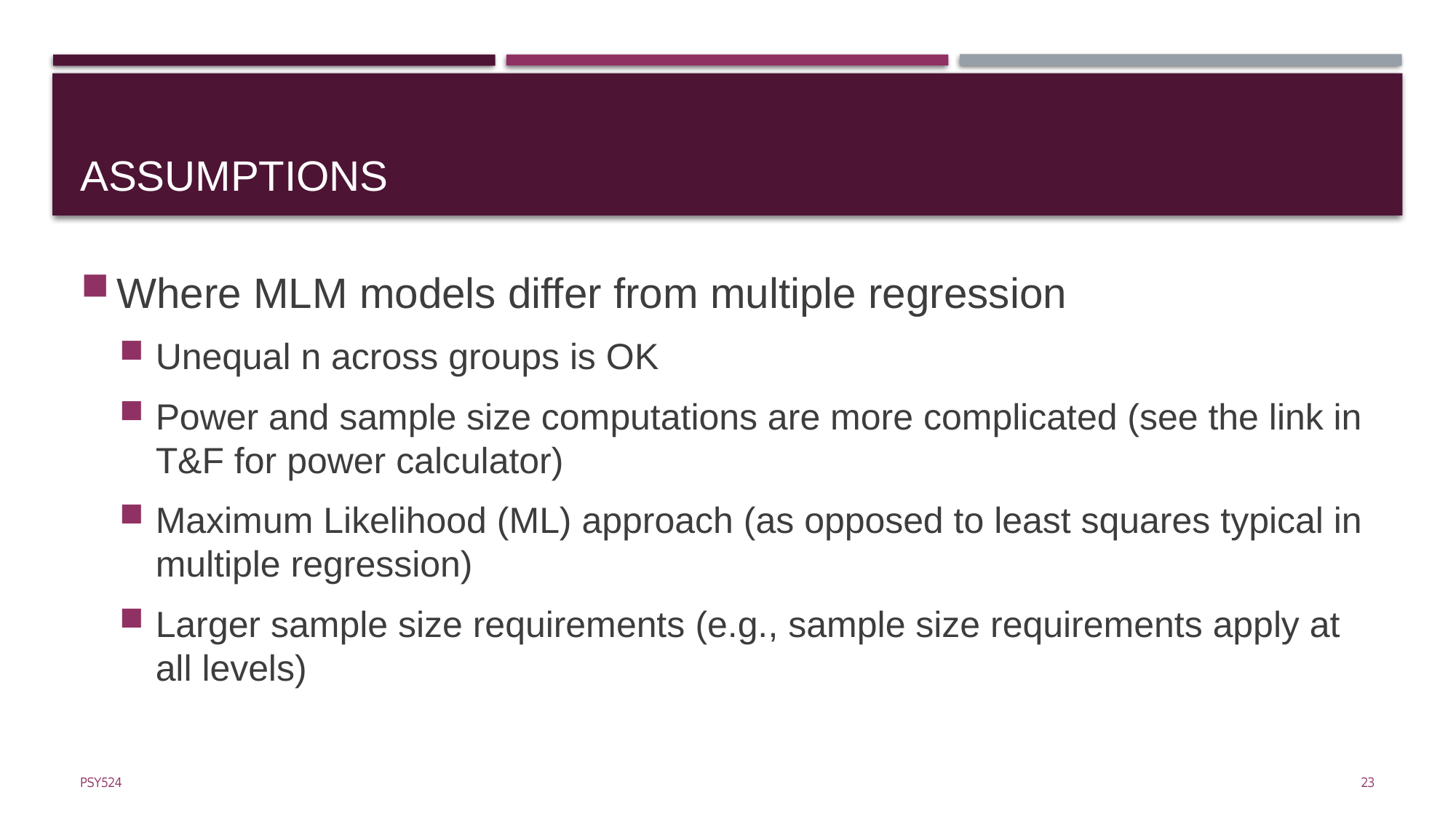

# Assumptions
Where MLM models differ from multiple regression
Unequal n across groups is OK
Power and sample size computations are more complicated (see the link in T&F for power calculator)
Maximum Likelihood (ML) approach (as opposed to least squares typical in multiple regression)
Larger sample size requirements (e.g., sample size requirements apply at all levels)

23
Psy524